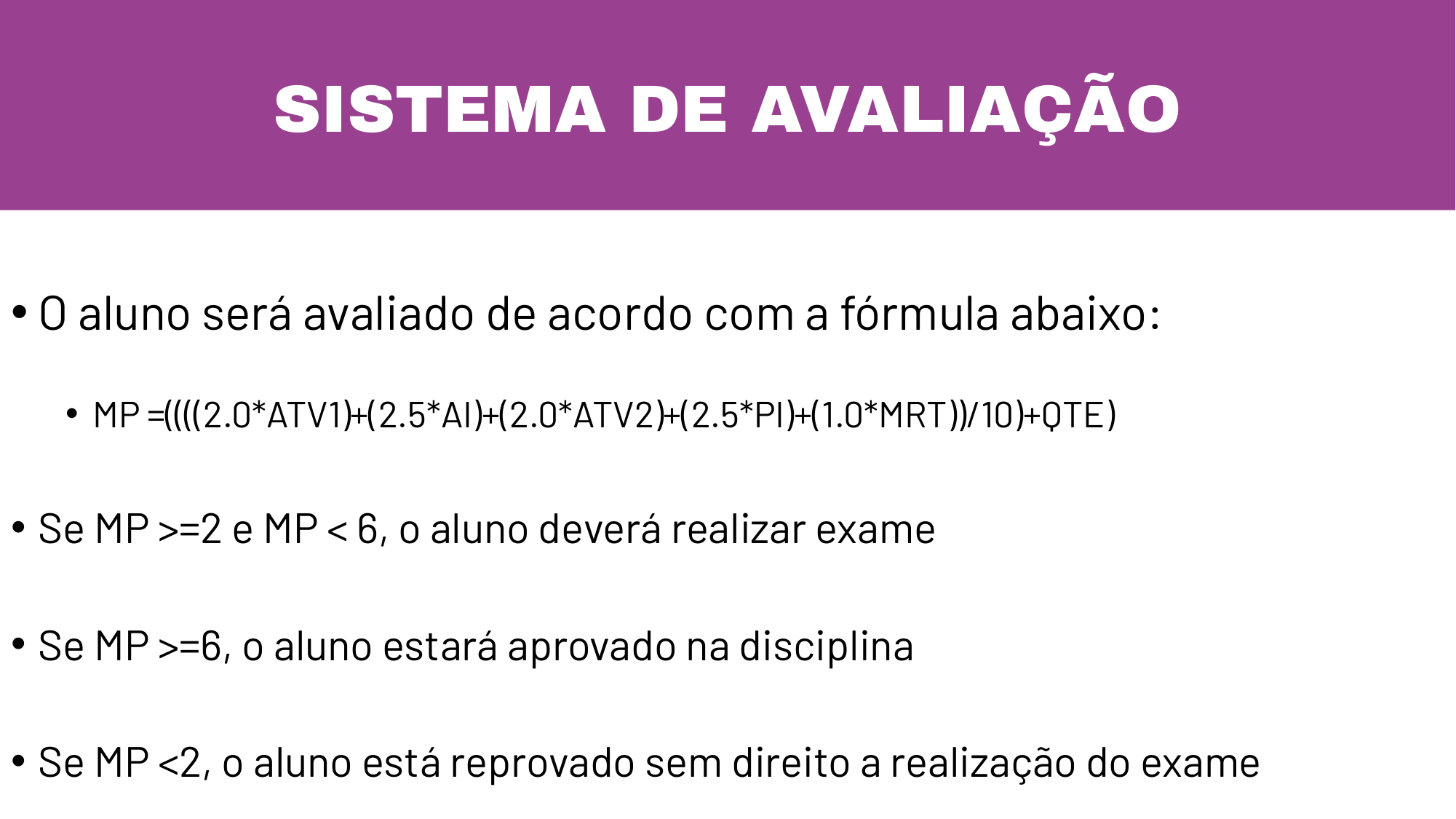

SISTEMA DE AVALIAÇÃO
# SISTEMA DE AVALIAÇÃO
O aluno será avaliado de acordo com a fórmula abaixo:
MP =((((2.0*ATV1)+(2.5*AI)+(2.0*ATV2)+(2.5*PI)+(1.0*MRT))/10)+QTE)
Se MP >=2 e MP < 6, o aluno deverá realizar exame
Se MP >=6, o aluno estará aprovado na disciplina
Se MP <2, o aluno está reprovado sem direito a realização do exame